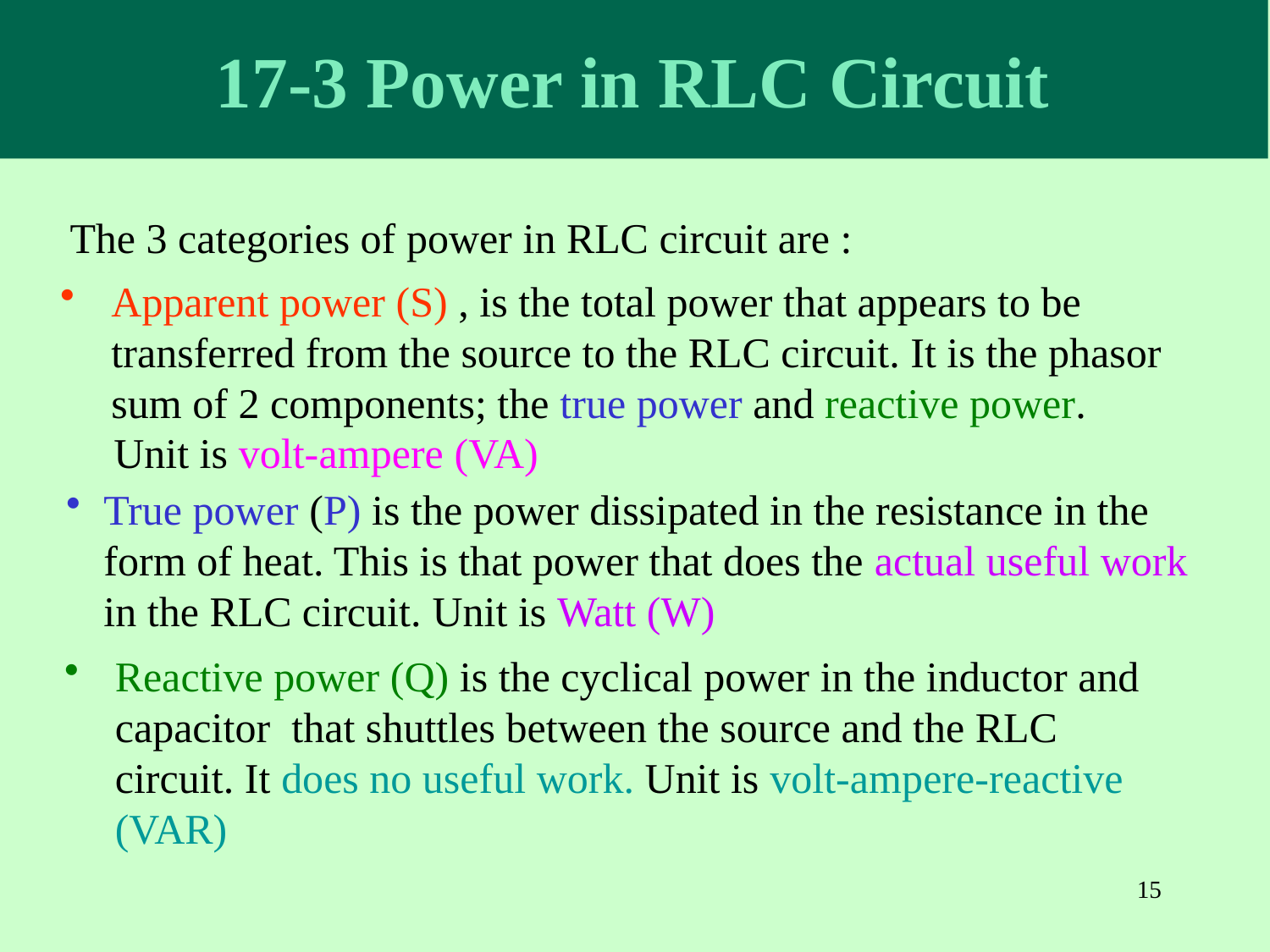

17-3 Power in RLC Circuit
The 3 categories of power in RLC circuit are :
Apparent power (S) , is the total power that appears to be transferred from the source to the RLC circuit. It is the phasor sum of 2 components; the true power and reactive power.
     Unit is volt-ampere (VA)
True power (P) is the power dissipated in the resistance in the form of heat. This is that power that does the actual useful work in the RLC circuit. Unit is Watt (W)
Reactive power (Q) is the cyclical power in the inductor and capacitor  that shuttles between the source and the RLC circuit. It does no useful work. Unit is volt-ampere-reactive (VAR)
15